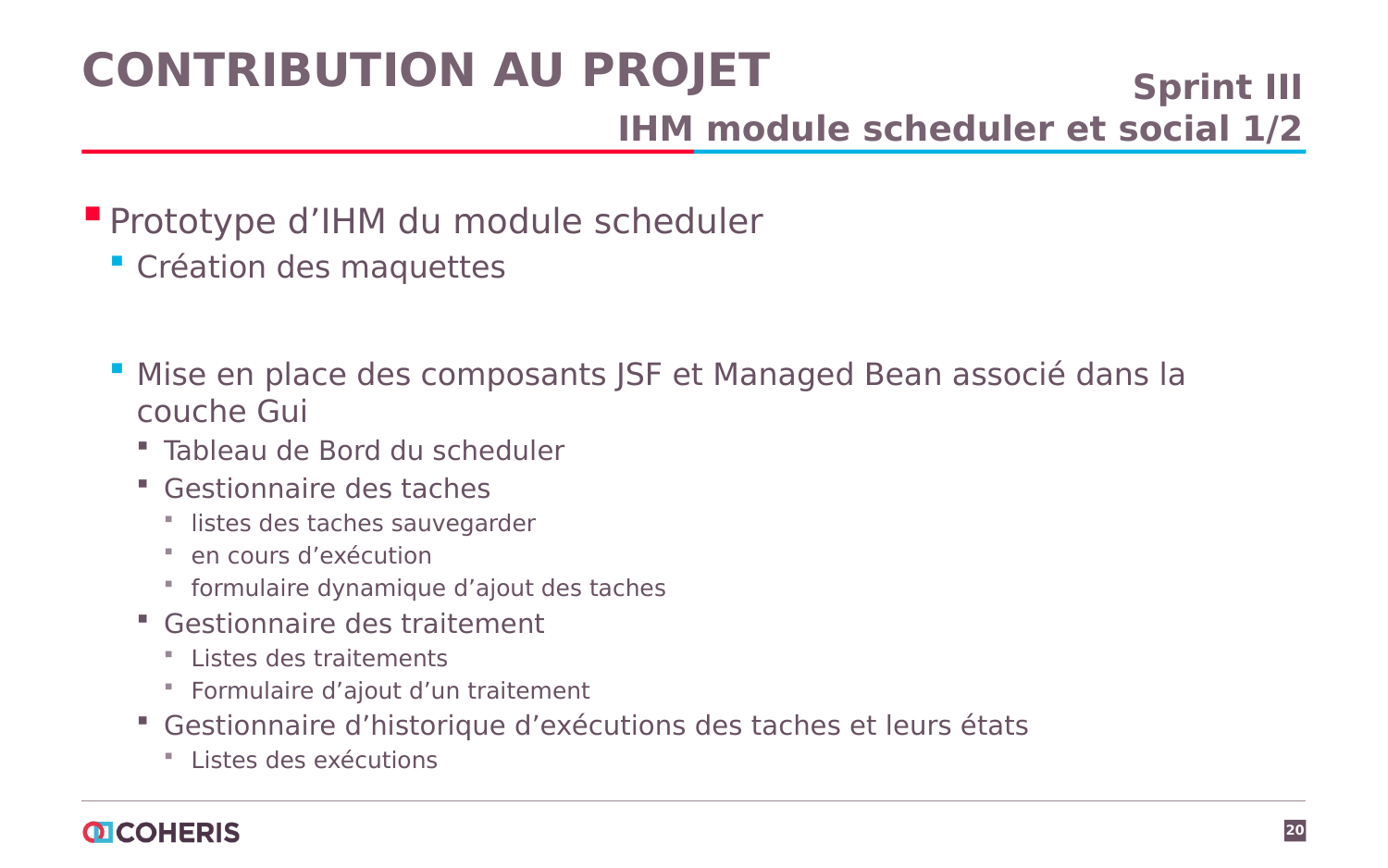

# Contribution au projet
Sprint III
IHM module scheduler et social 1/2

Prototype d’IHM du module scheduler
Création des maquettes

Mise en place des composants JSF et Managed Bean associé dans la couche Gui
Tableau de Bord du scheduler
Gestionnaire des taches
listes des taches sauvegarder
en cours d’exécution
formulaire dynamique d’ajout des taches
Gestionnaire des traitement
Listes des traitements
Formulaire d’ajout d’un traitement
Gestionnaire d’historique d’exécutions des taches et leurs états
Listes des exécutions

20